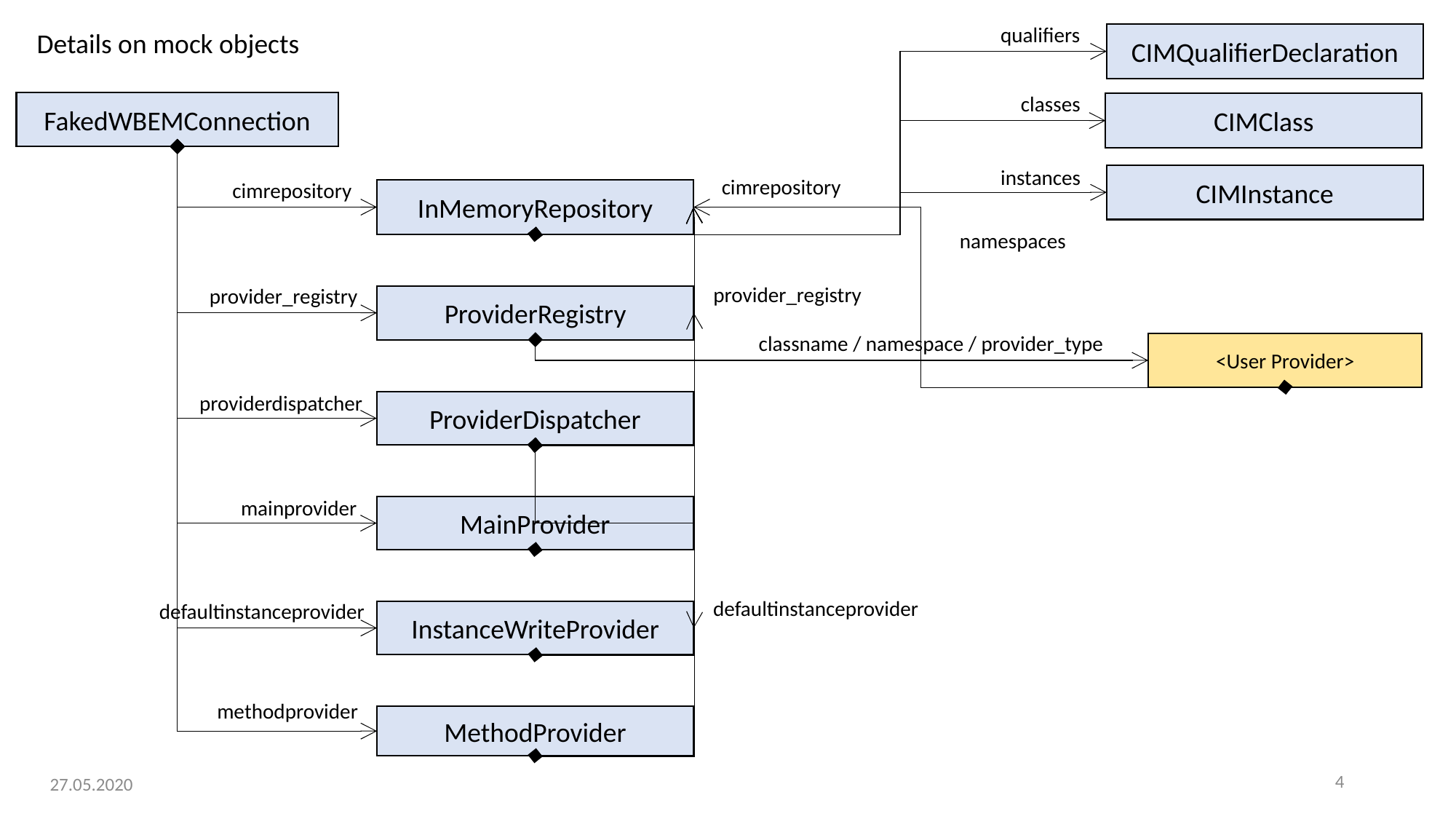

Details on mock objects
qualifiers
CIMQualifierDeclaration
classes
FakedWBEMConnection
CIMClass
instances
CIMInstance
cimrepository
cimrepository
InMemoryRepository
namespaces
provider_registry
provider_registry
ProviderRegistry
classname / namespace / provider_type
<User Provider>
providerdispatcher
ProviderDispatcher
mainprovider
MainProvider
defaultinstanceprovider
defaultinstanceprovider
InstanceWriteProvider
methodprovider
MethodProvider
4
27.05.2020